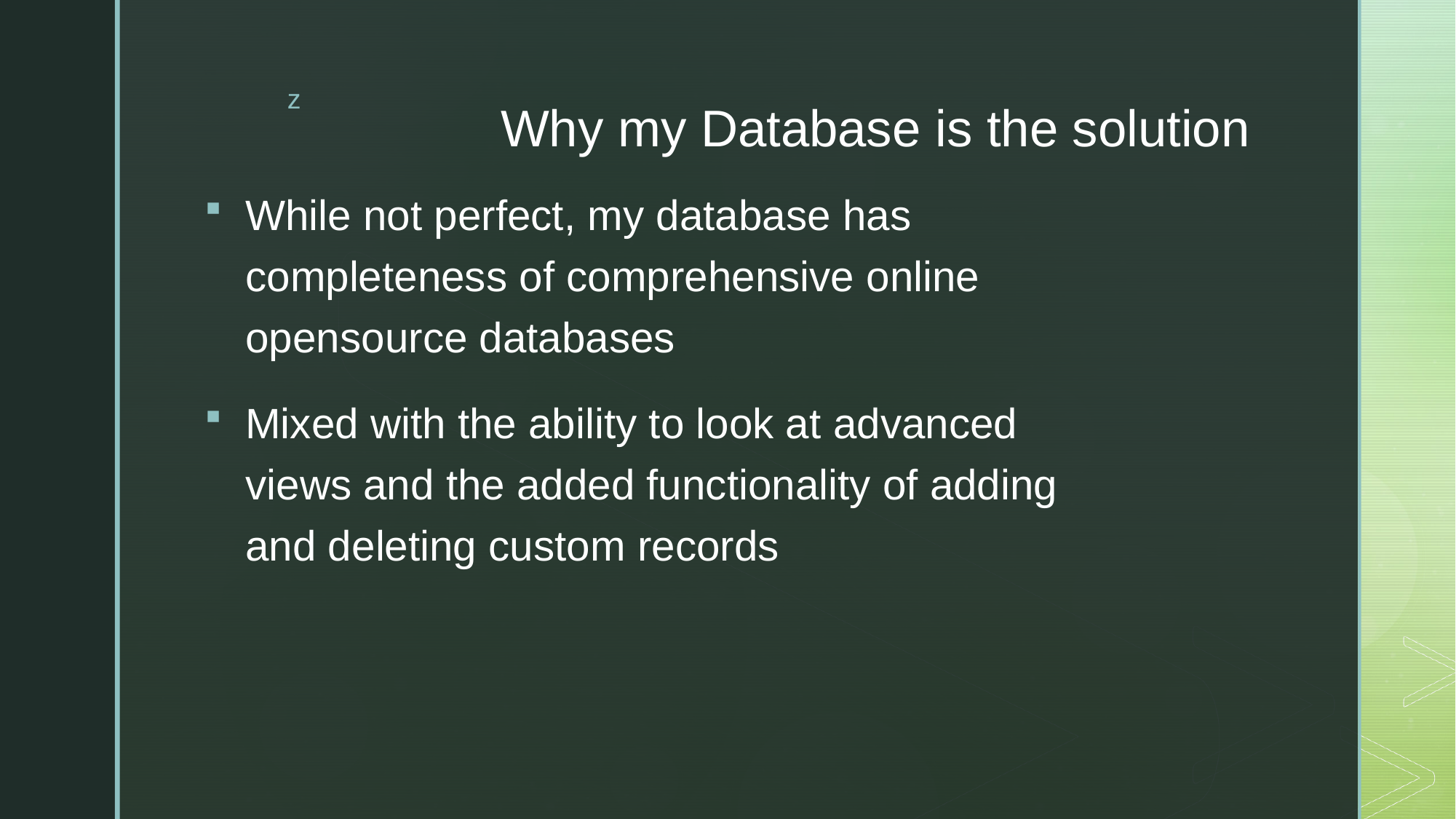

# Why my Database is the solution
While not perfect, my database has completeness of comprehensive online opensource databases
Mixed with the ability to look at advanced views and the added functionality of adding and deleting custom records